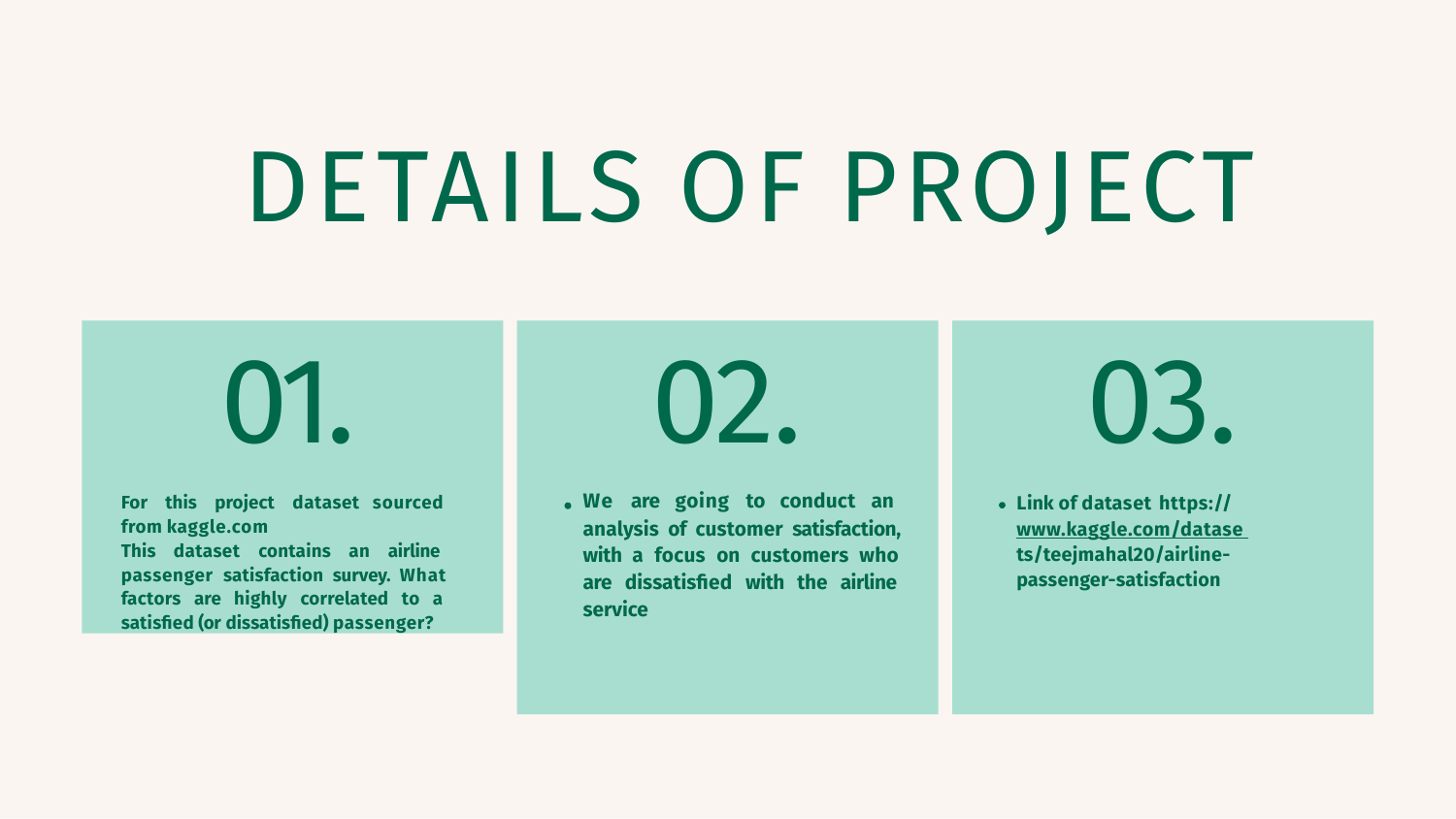

# DETAILS OF PROJECT
01.
For this project dataset sourced  from kaggle.com
This dataset contains an airline  passenger satisfaction survey. What  factors are highly correlated to a  satisfied (or dissatisfied) passenger?

02.
We are going to conduct an  analysis of customer satisfaction,  with a focus on customers who  are dissatisfied with the airline  service

03.
Link of dataset  https://www.kaggle.com/datase  ts/teejmahal20/airline-  passenger-satisfaction